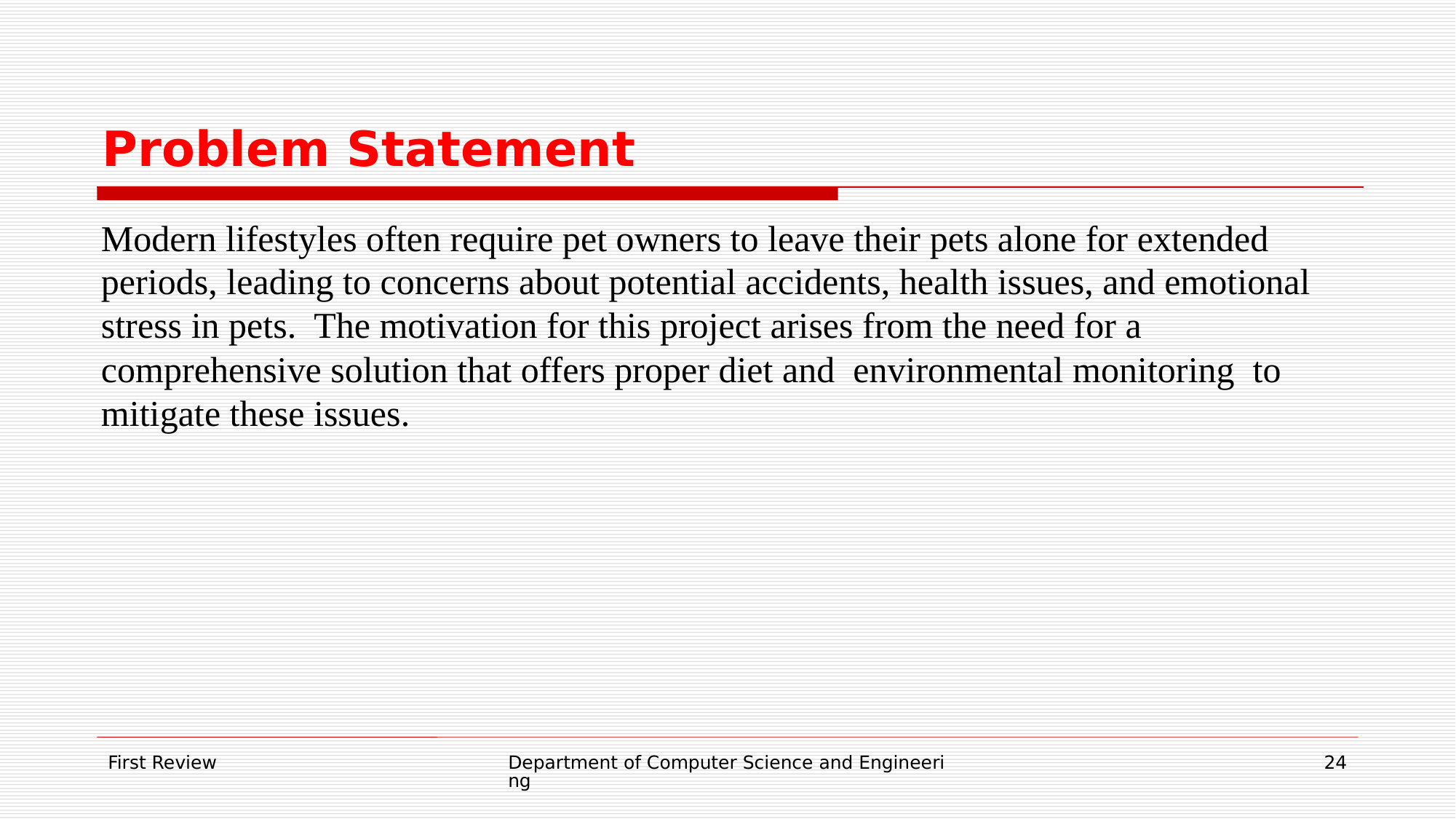

# Problem Statement
Modern lifestyles often require pet owners to leave their pets alone for extended periods, leading to concerns about potential accidents, health issues, and emotional stress in pets.  The motivation for this project arises from the need for a comprehensive solution that offers proper diet and  environmental monitoring  to mitigate these issues.

First Review
Department of Computer Science and Engineering
24